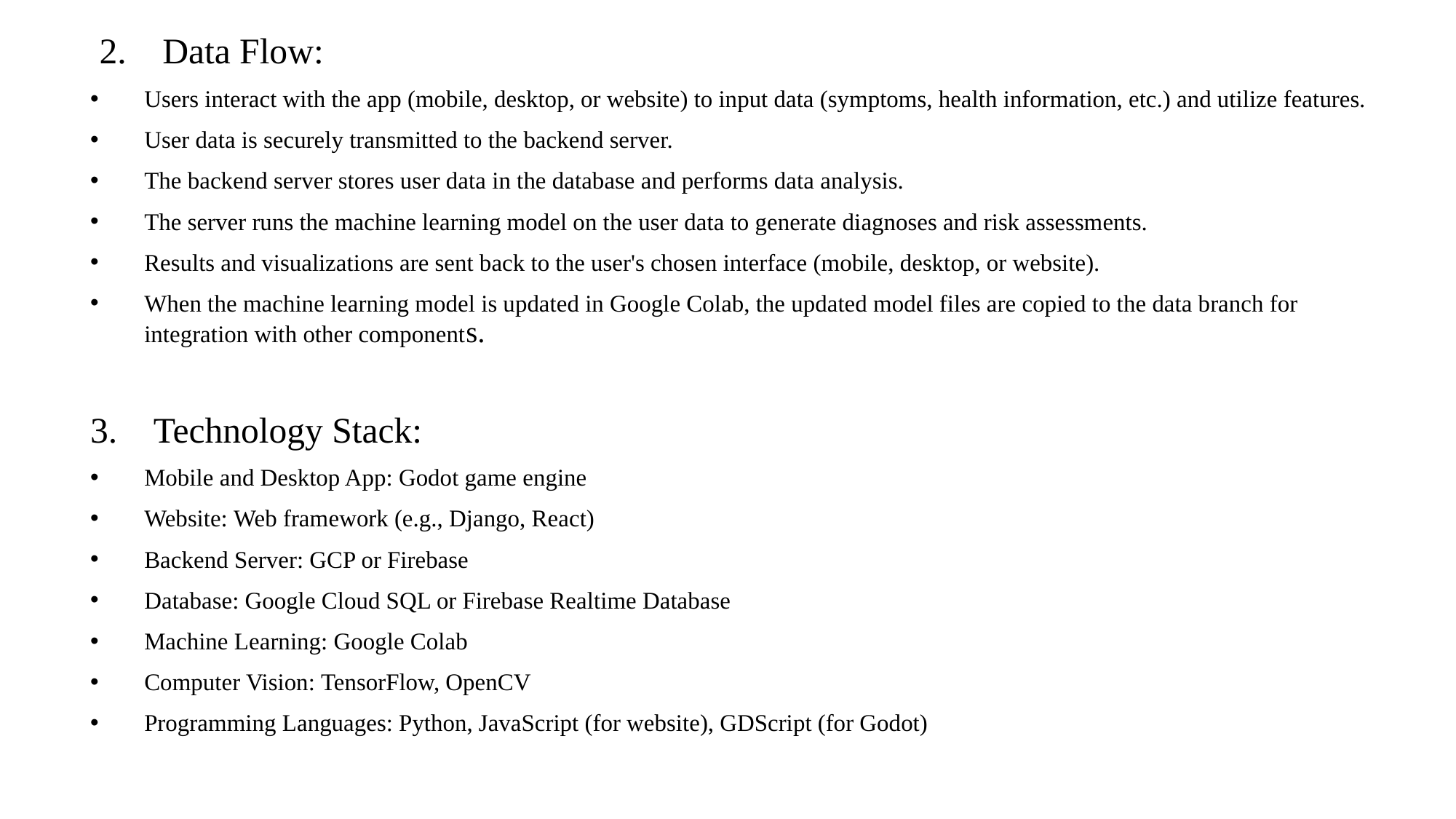

2. Data Flow:
Users interact with the app (mobile, desktop, or website) to input data (symptoms, health information, etc.) and utilize features.
User data is securely transmitted to the backend server.
The backend server stores user data in the database and performs data analysis.
The server runs the machine learning model on the user data to generate diagnoses and risk assessments.
Results and visualizations are sent back to the user's chosen interface (mobile, desktop, or website).
When the machine learning model is updated in Google Colab, the updated model files are copied to the data branch for integration with other components.

3. Technology Stack:
Mobile and Desktop App: Godot game engine
Website: Web framework (e.g., Django, React)
Backend Server: GCP or Firebase
Database: Google Cloud SQL or Firebase Realtime Database
Machine Learning: Google Colab
Computer Vision: TensorFlow, OpenCV
Programming Languages: Python, JavaScript (for website), GDScript (for Godot)